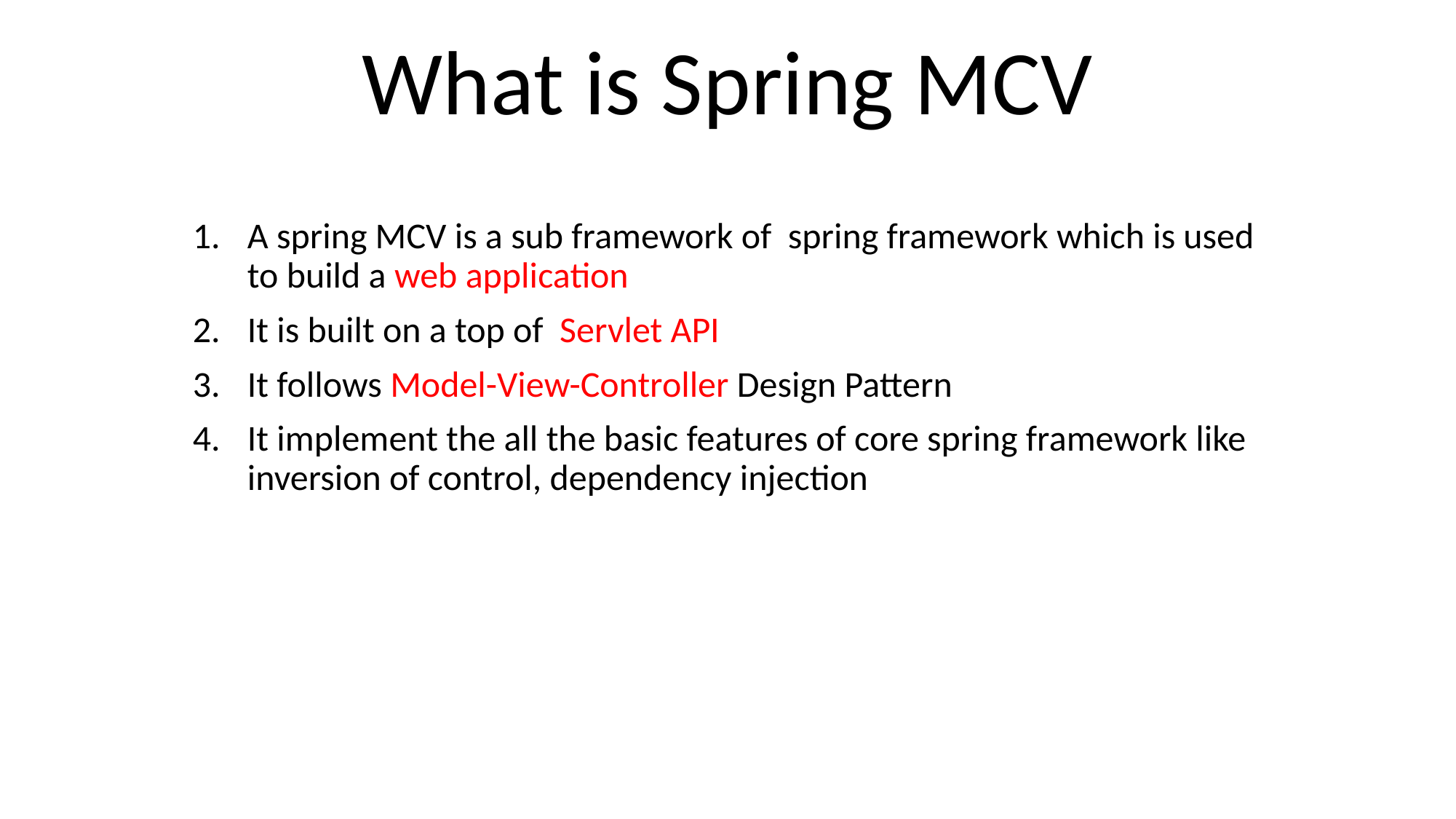

# What is Spring MCV
A spring MCV is a sub framework of  spring framework which is used to build a web application
It is built on a top of  Servlet API
It follows Model-View-Controller Design Pattern
It implement the all the basic features of core spring framework like inversion of control, dependency injection